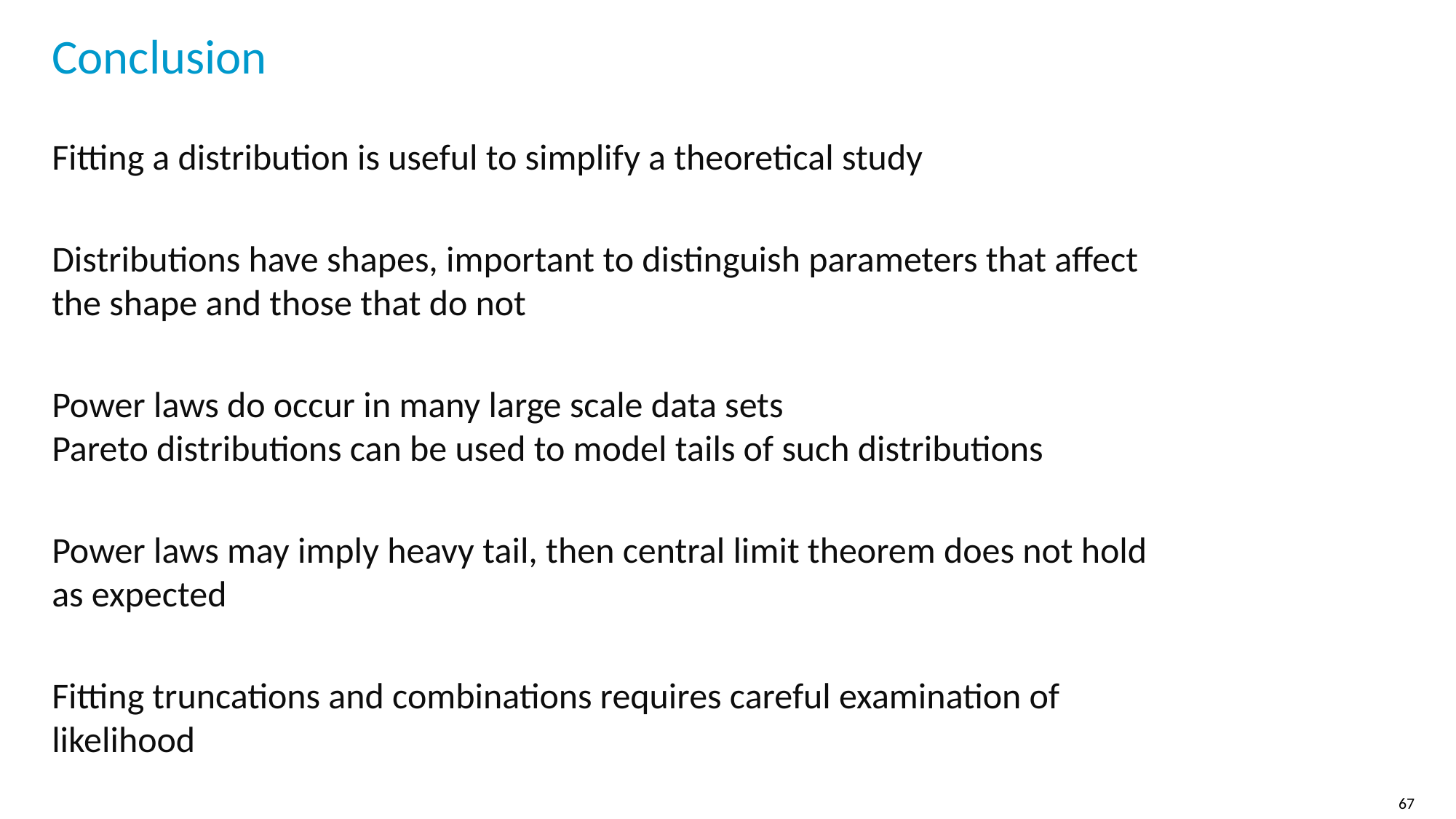

# Conclusion
Fitting a distribution is useful to simplify a theoretical study

Distributions have shapes, important to distinguish parameters that affect the shape and those that do not

Power laws do occur in many large scale data sets
Pareto distributions can be used to model tails of such distributions

Power laws may imply heavy tail, then central limit theorem does not hold as expected

Fitting truncations and combinations requires careful examination of likelihood
67